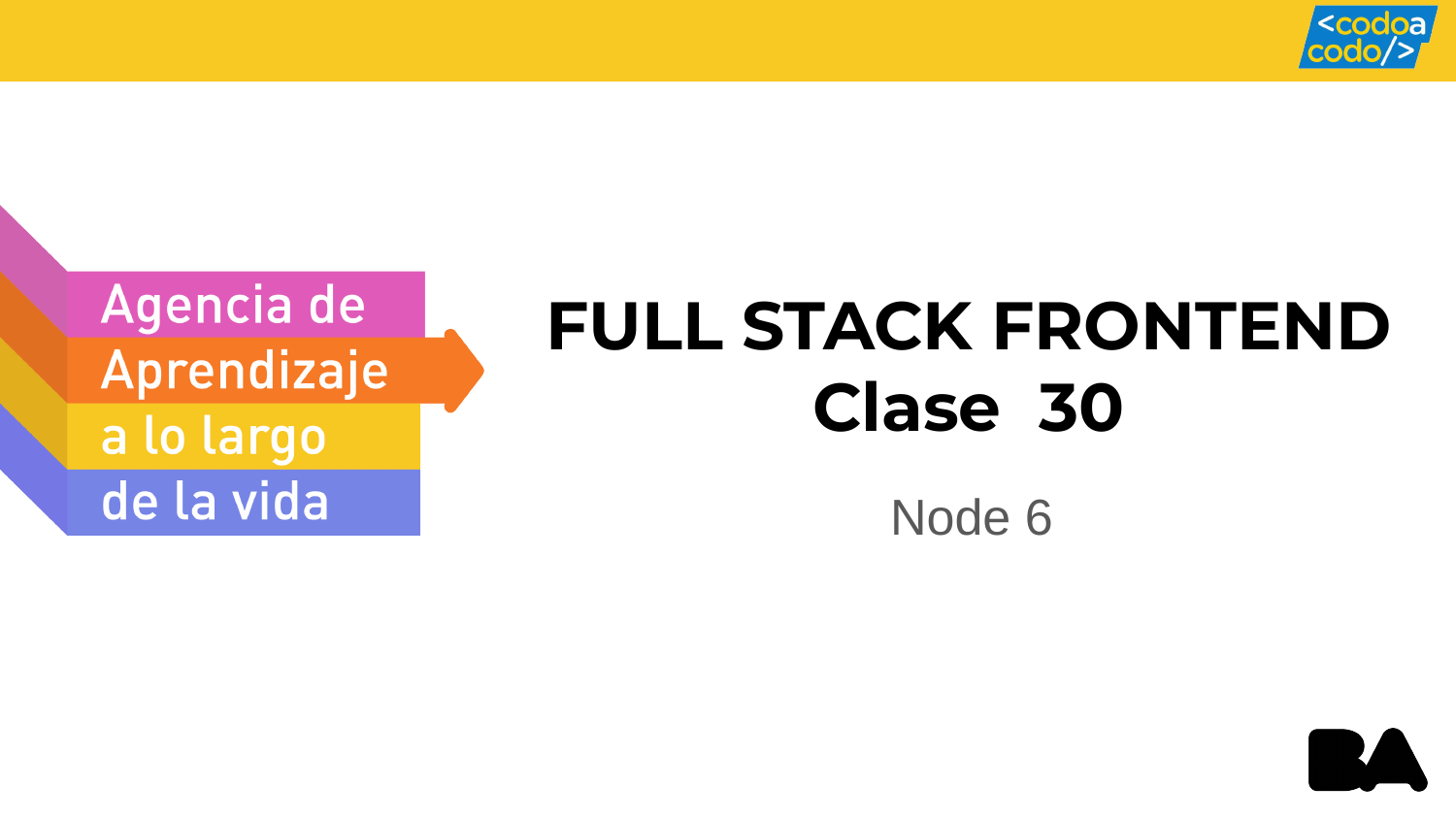

FULL STACK FRONTEND
Clase  30
Node 6